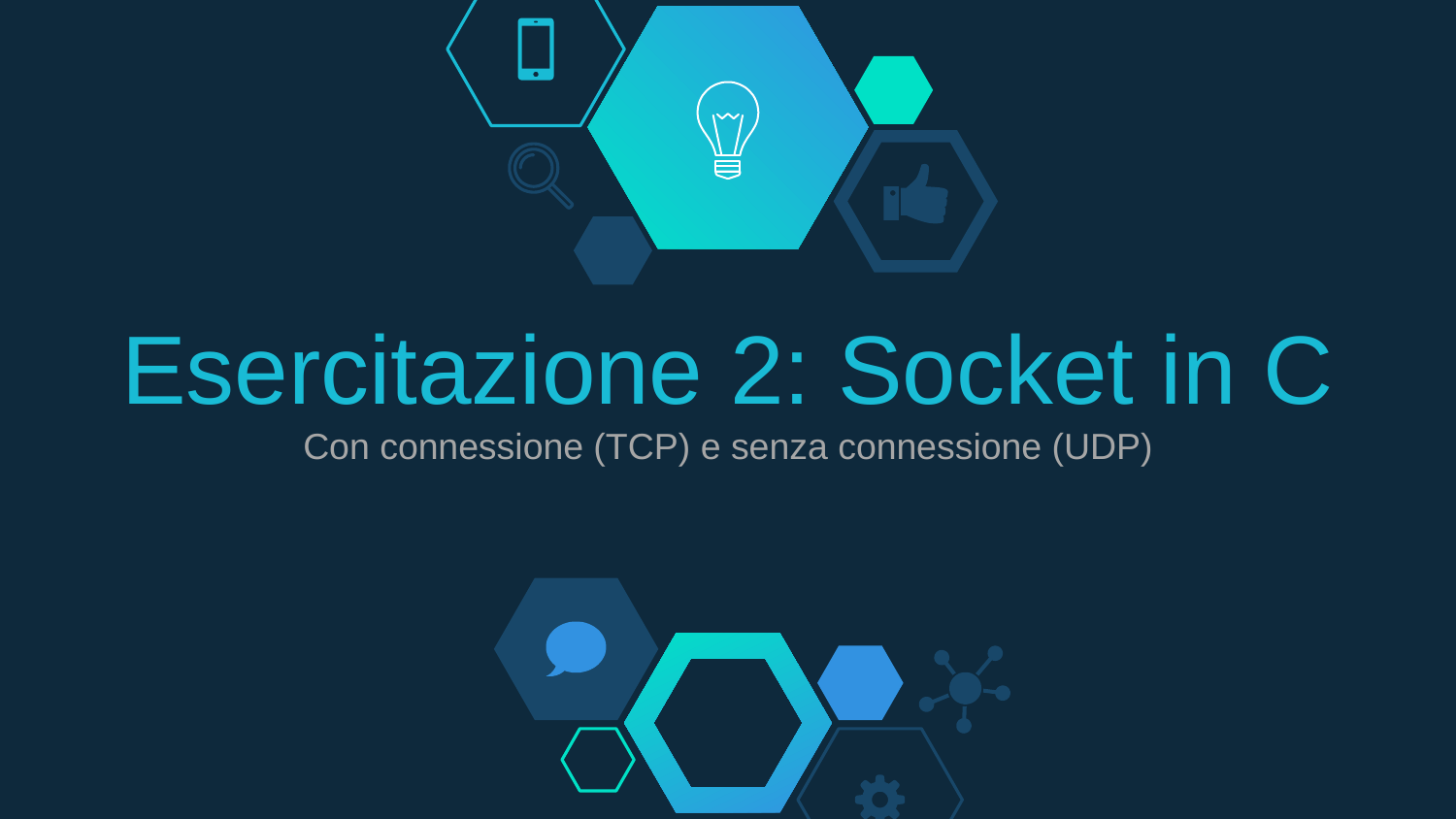

# Esercitazione 2: Socket in C Con connessione (TCP) e senza connessione (UDP)